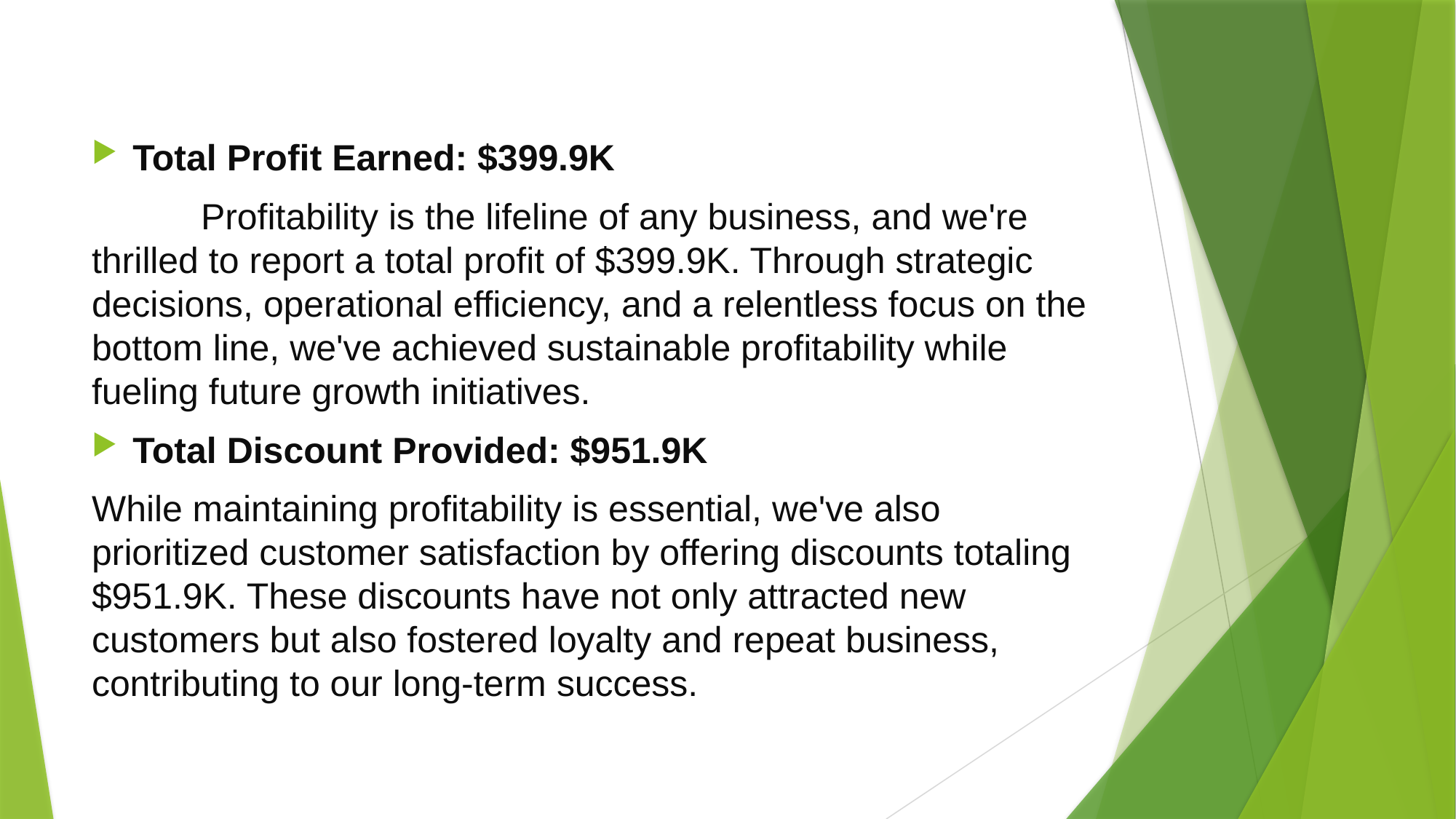

Total Profit Earned: $399.9K
	Profitability is the lifeline of any business, and we're thrilled to report a total profit of $399.9K. Through strategic decisions, operational efficiency, and a relentless focus on the bottom line, we've achieved sustainable profitability while fueling future growth initiatives.
Total Discount Provided: $951.9K
While maintaining profitability is essential, we've also prioritized customer satisfaction by offering discounts totaling $951.9K. These discounts have not only attracted new customers but also fostered loyalty and repeat business, contributing to our long-term success.